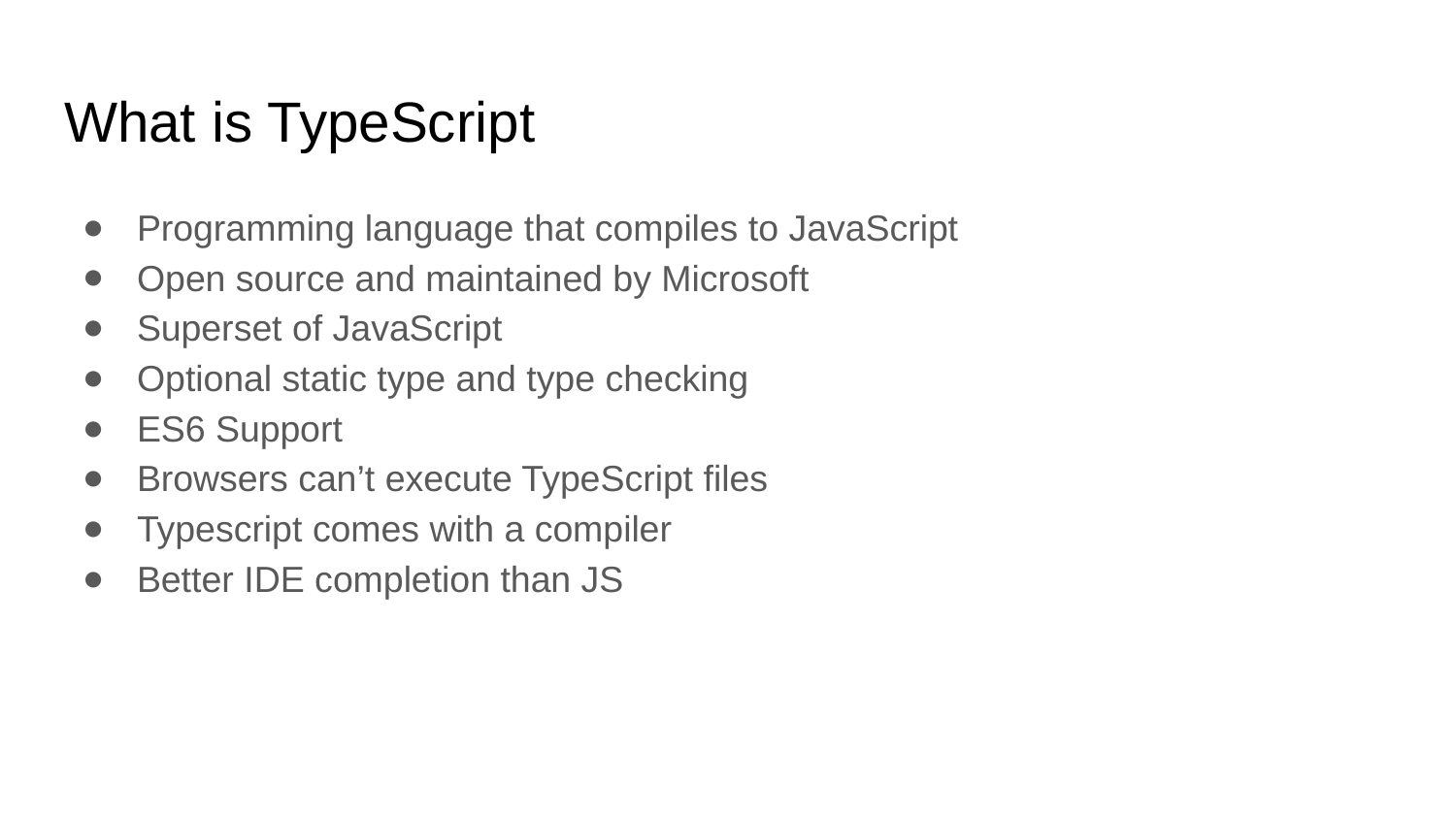

# What is TypeScript
Programming language that compiles to JavaScript
Open source and maintained by Microsoft
Superset of JavaScript
Optional static type and type checking
ES6 Support
Browsers can’t execute TypeScript files
Typescript comes with a compiler
Better IDE completion than JS